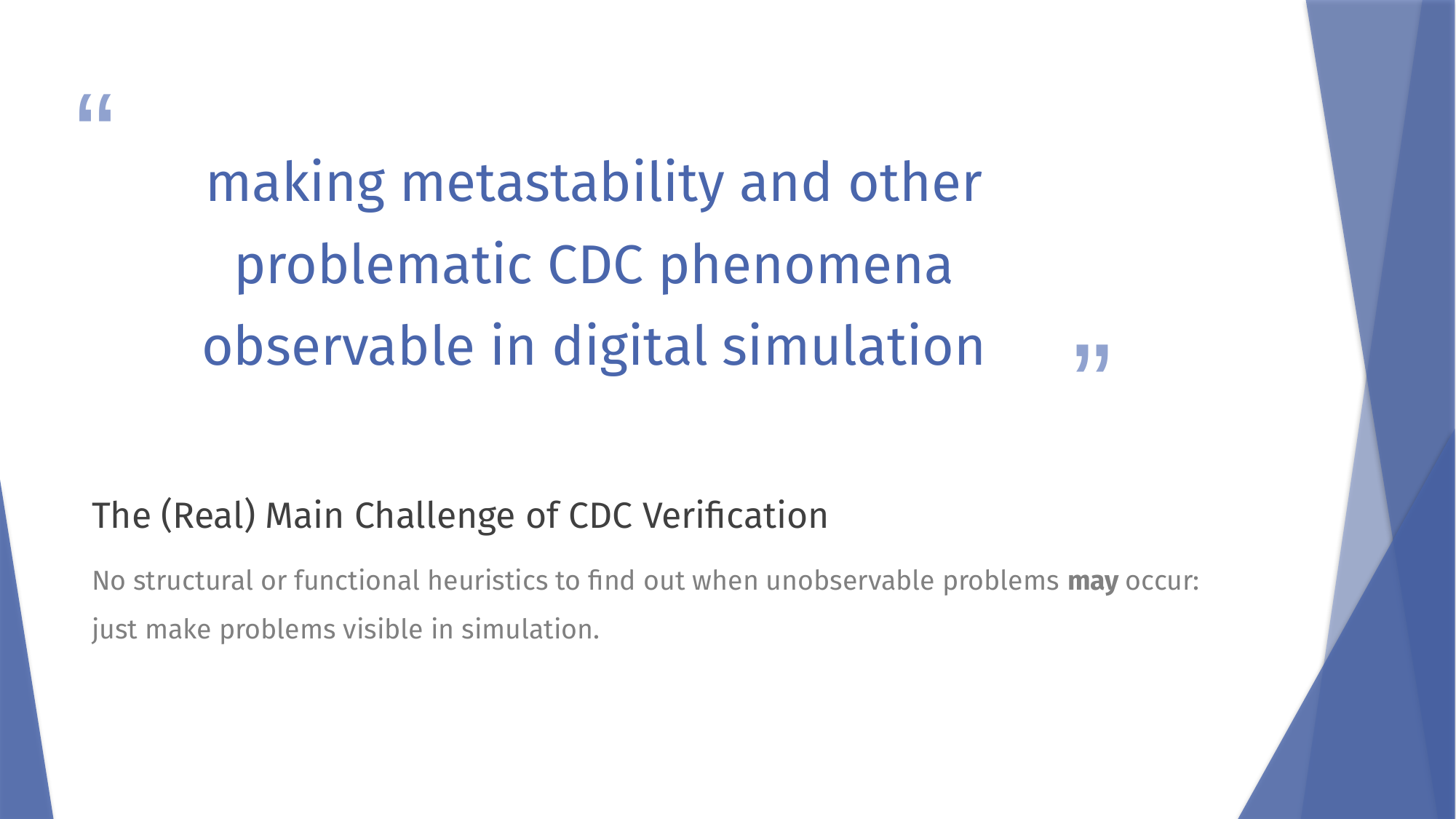

# making metastability and other problematic CDC phenomena observable in digital simulation
The (Real) Main Challenge of CDC Verification
No structural or functional heuristics to find out when unobservable problems may occur:
just make problems visible in simulation.